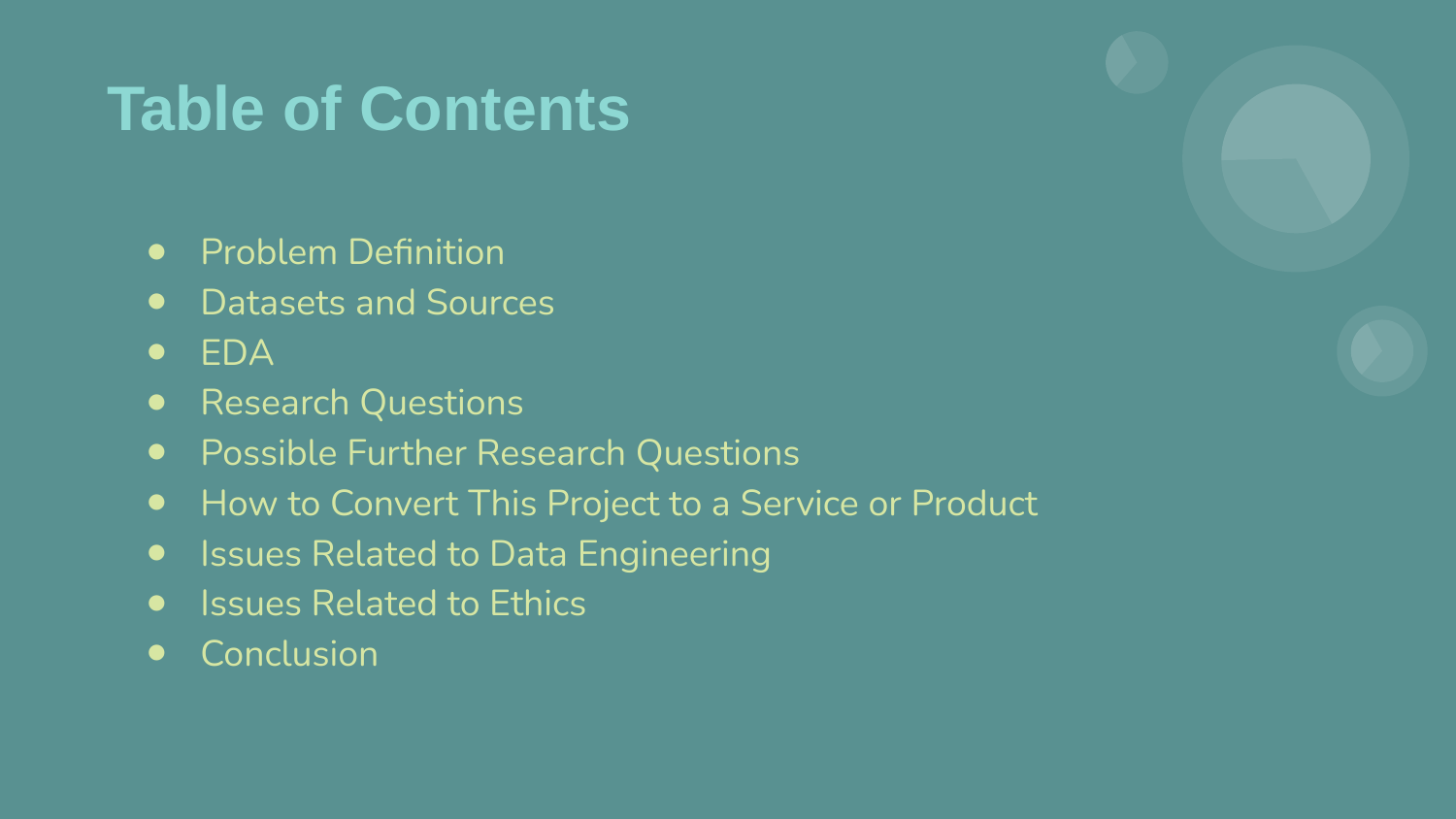

# Table of Contents
Problem Definition
Datasets and Sources
EDA
Research Questions
Possible Further Research Questions
How to Convert This Project to a Service or Product
Issues Related to Data Engineering
Issues Related to Ethics
Conclusion